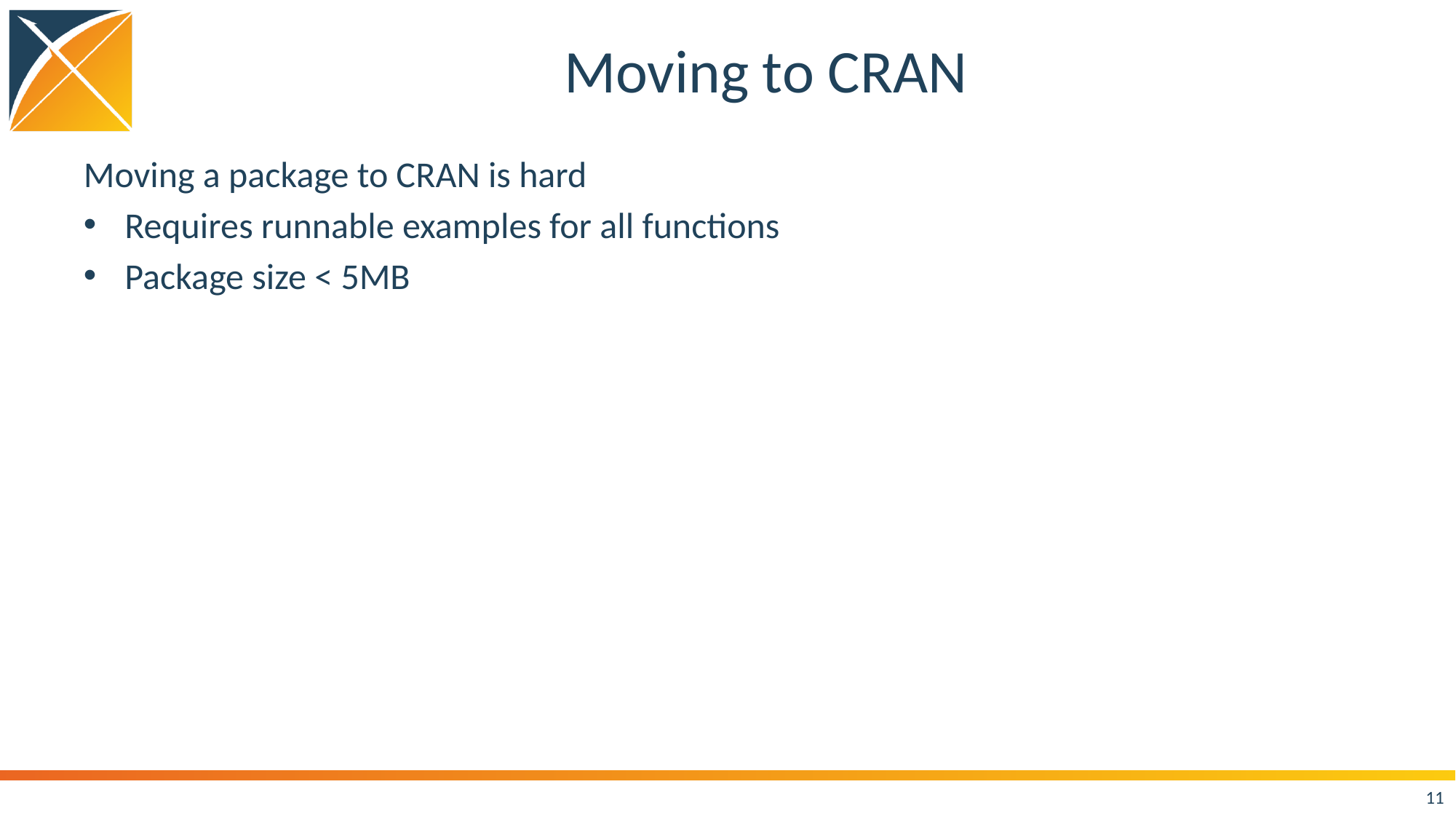

# Moving to CRAN
Moving a package to CRAN is hard
Requires runnable examples for all functions
Package size < 5MB

11